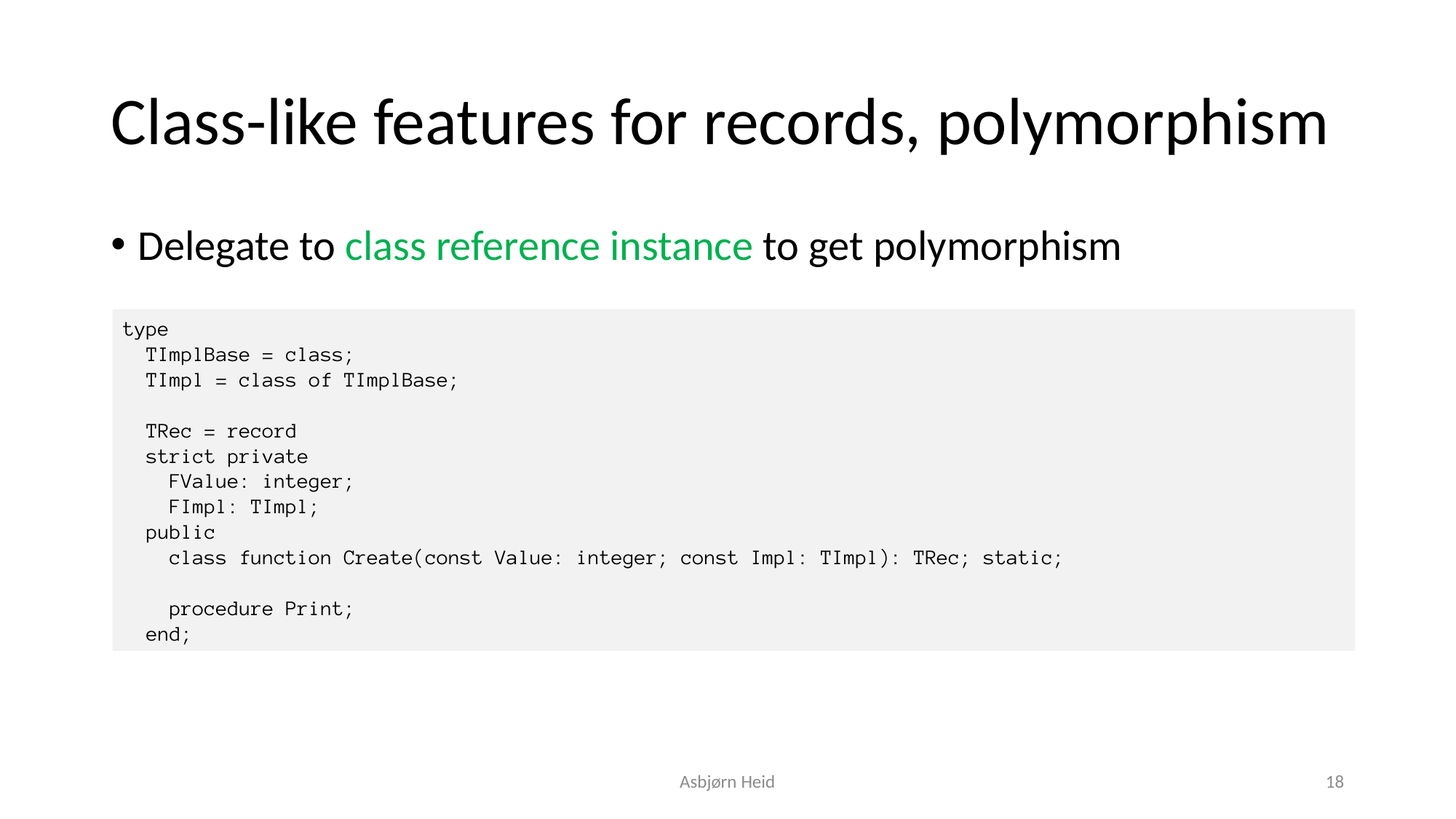

# Class-like features for records, polymorphism
Delegate to class reference instance to get polymorphism
type
  TImplBase = class;
  TImpl = class of TImplBase;

  TRec = record
  strict private
    FValue: integer;
    FImpl: TImpl;
  public
    class function Create(const Value: integer; const Impl: TImpl): TRec; static;

    procedure Print;
  end;
Asbjørn Heid
18